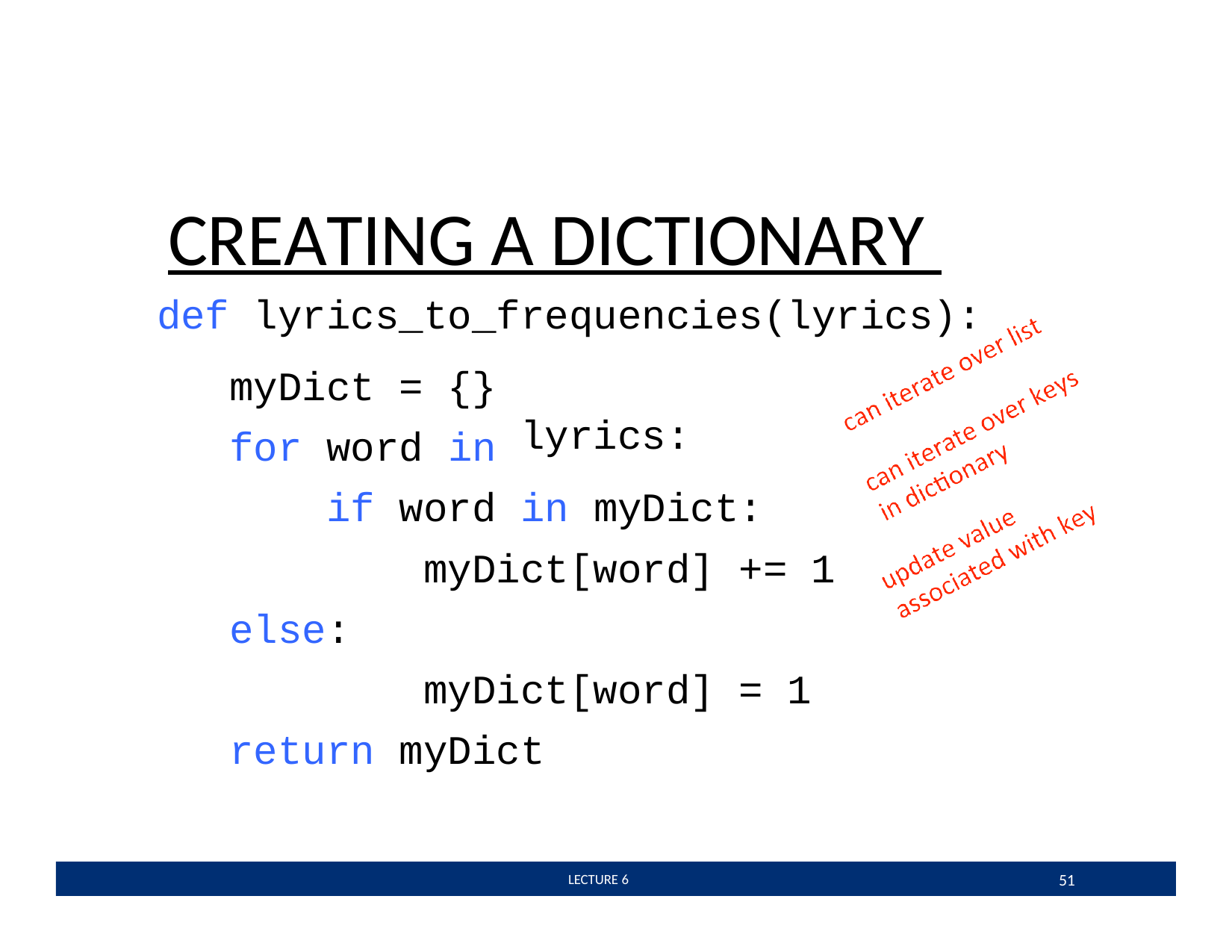

# CREATING A DICTIONARY
def lyrics_to_frequencies(lyrics):

myDict = {} for word in
lyrics:
if word in myDict: myDict[word] += 1
else:
myDict[word] = 1 return myDict
51
 LECTURE 6